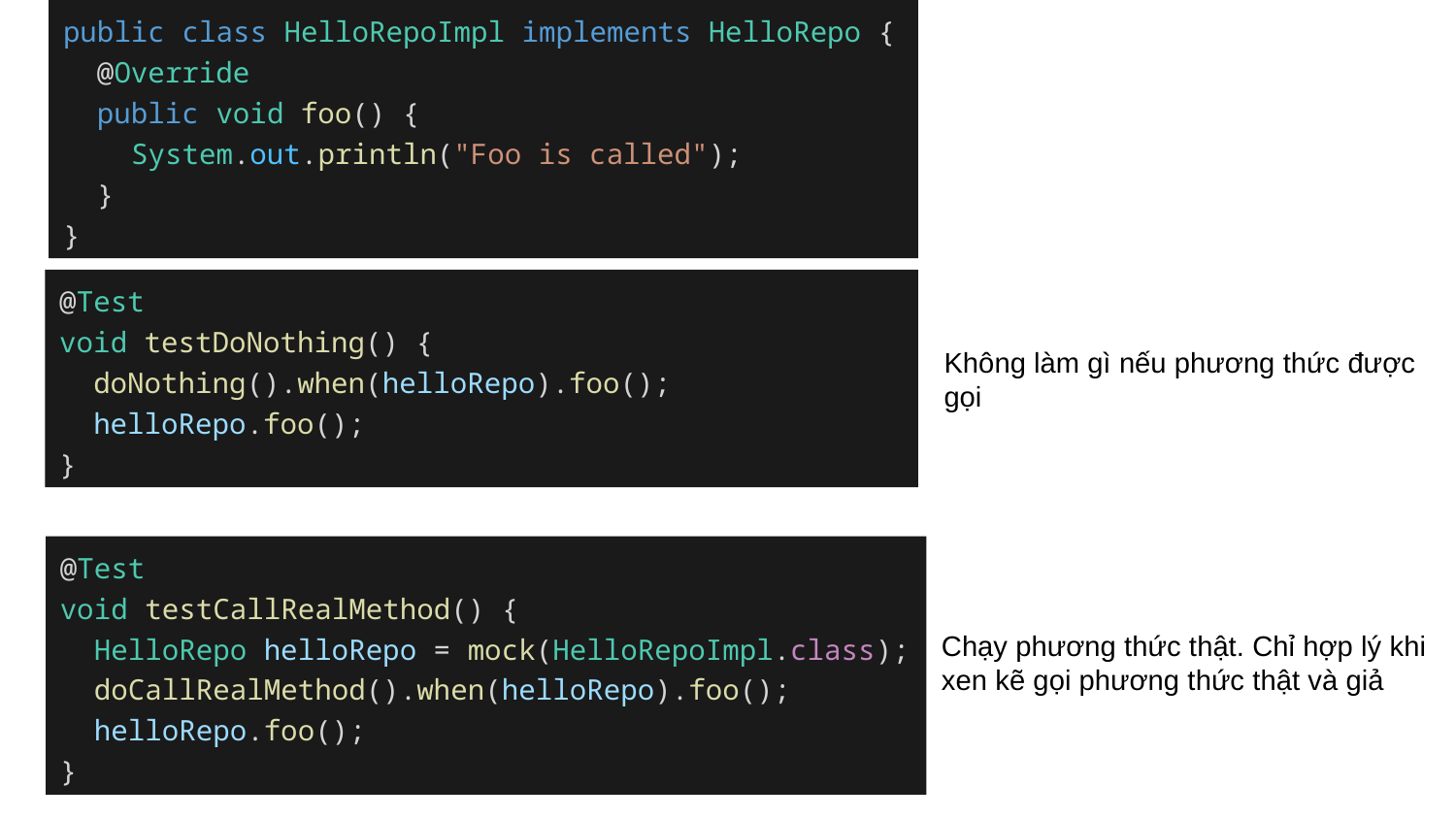

public class HelloRepoImpl implements HelloRepo {
  @Override
  public void foo() {
    System.out.println("Foo is called");
  }
}
@Test
void testDoNothing() {
  doNothing().when(helloRepo).foo();
  helloRepo.foo();
}
Không làm gì nếu phương thức được
gọi
@Test
void testCallRealMethod() {
  HelloRepo helloRepo = mock(HelloRepoImpl.class);
  doCallRealMethod().when(helloRepo).foo();
  helloRepo.foo();
}
Chạy phương thức thật. Chỉ hợp lý khi
xen kẽ gọi phương thức thật và giả